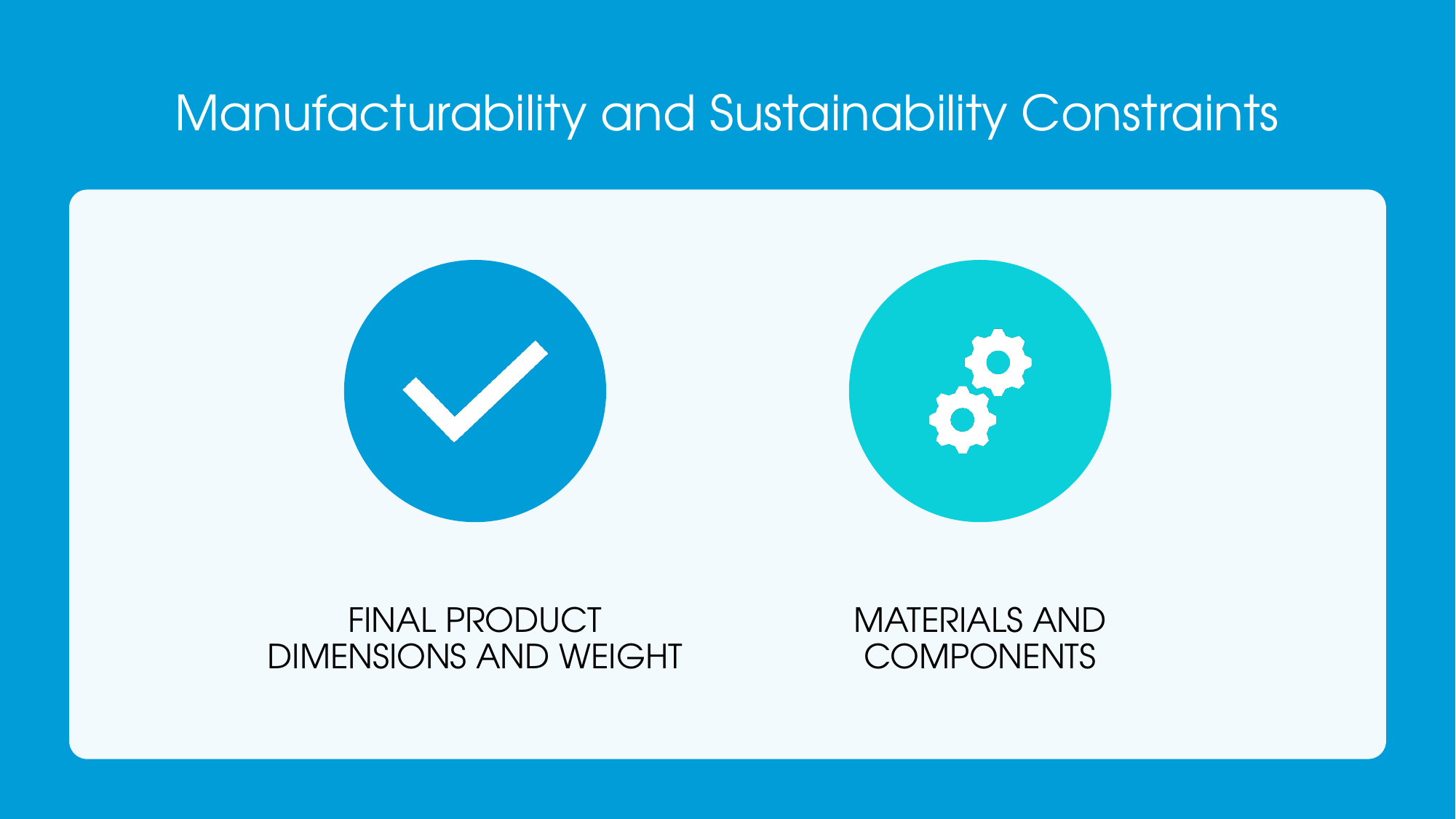

# Manufacturability and Sustainability Constraints

Final Product Dimensions and Weight
Materials and Components